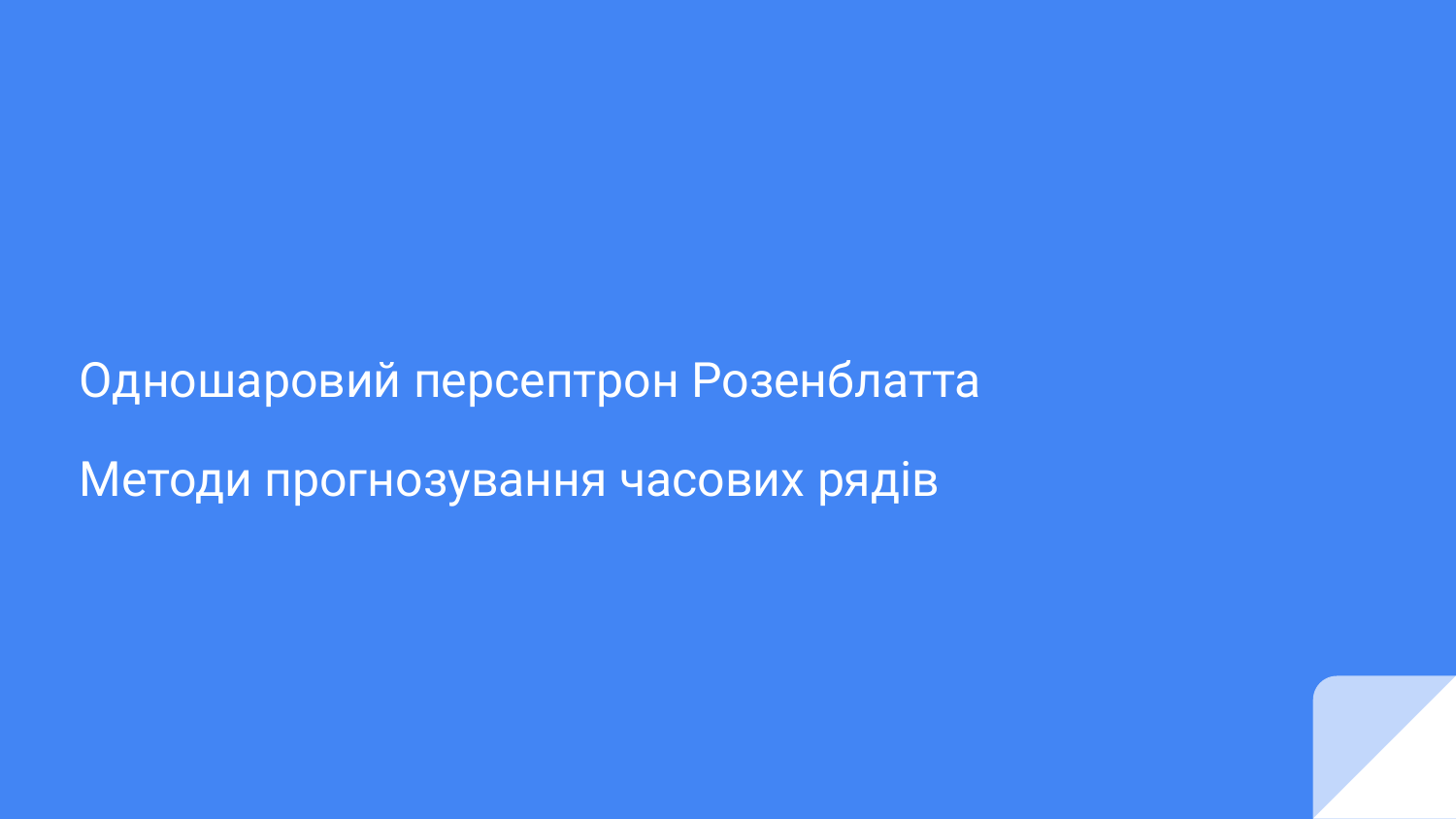

# Одношаровий персептрон Розенблатта
Методи прогнозування часових рядів